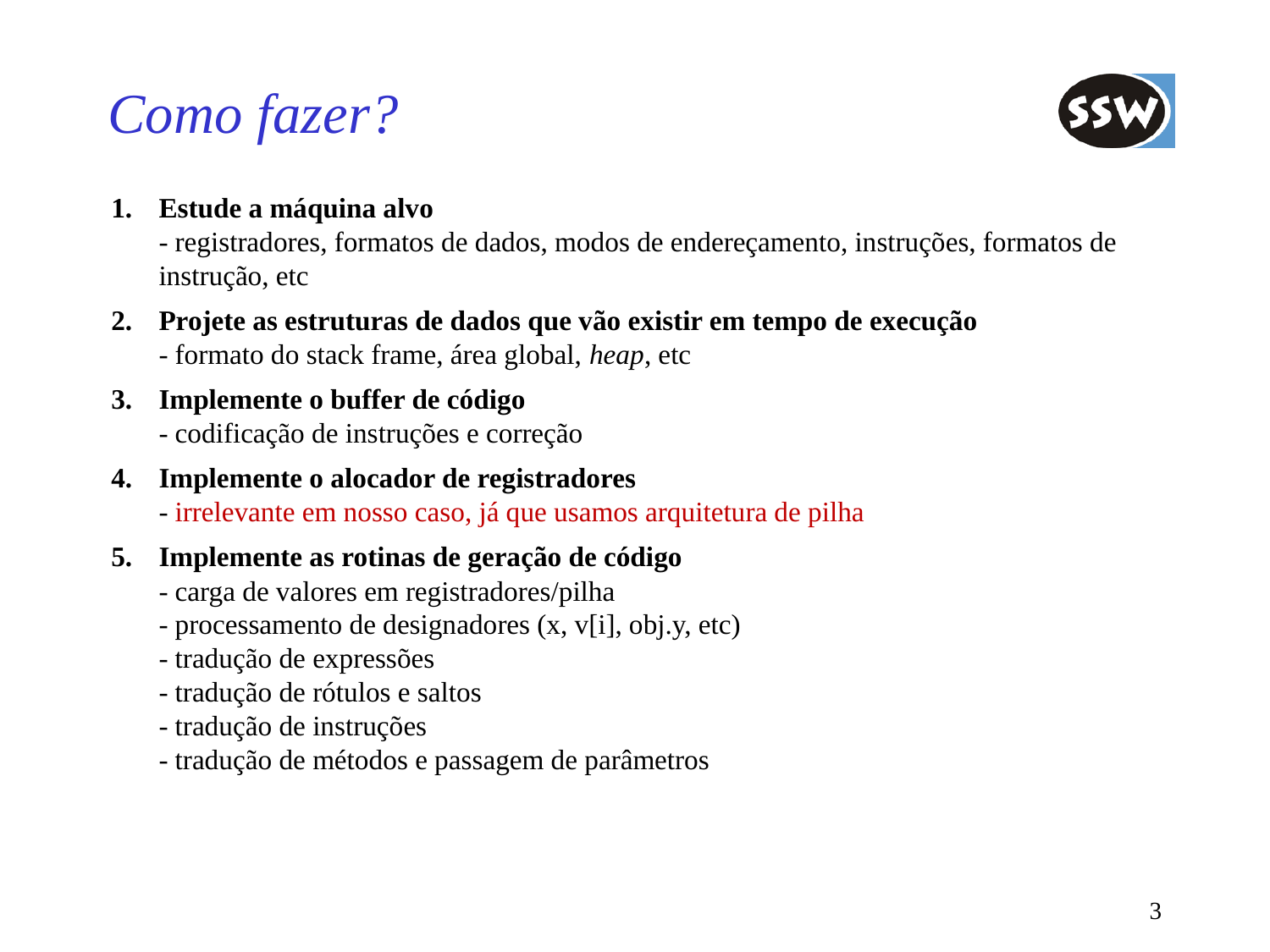

# Como fazer?
Estude a máquina alvo
- registradores, formatos de dados, modos de endereçamento, instruções, formatos de instrução, etc
Projete as estruturas de dados que vão existir em tempo de execução
	- formato do stack frame, área global, heap, etc
3. 	Implemente o buffer de código
	- codificação de instruções e correção
4.	Implemente o alocador de registradores
	- irrelevante em nosso caso, já que usamos arquitetura de pilha
5.	Implemente as rotinas de geração de código
	- carga de valores em registradores/pilha
	- processamento de designadores (x, v[i], obj.y, etc)
	- tradução de expressões
	- tradução de rótulos e saltos
	- tradução de instruções
	- tradução de métodos e passagem de parâmetros
3